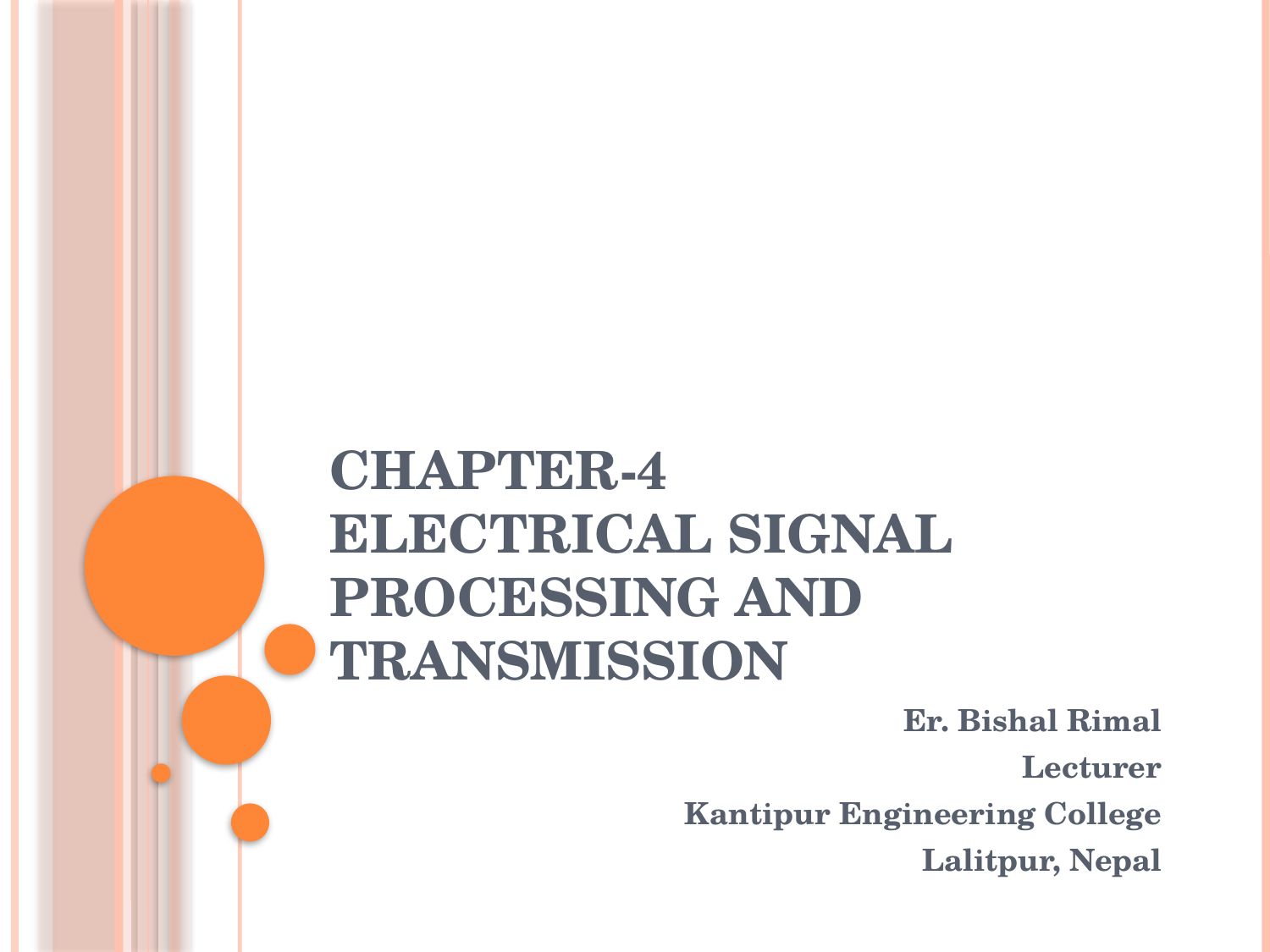

# Chapter-4 Electrical Signal Processing and Transmission
Er. Bishal Rimal
Lecturer
Kantipur Engineering College
Lalitpur, Nepal